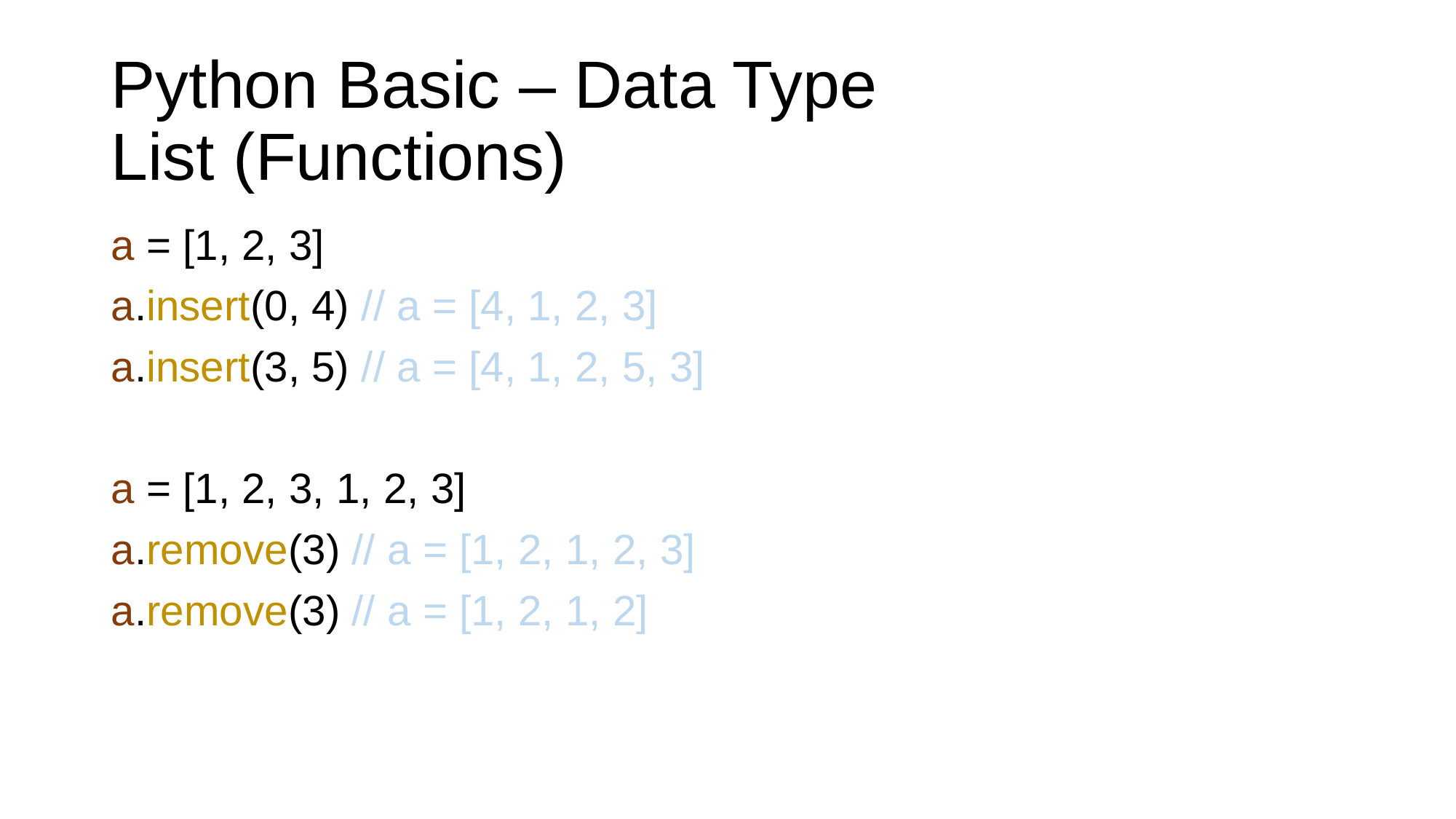

# Python Basic – Data Type List (Functions)
a = [1, 2, 3]
a.insert(0, 4) // a = [4, 1, 2, 3]
a.insert(3, 5) // a = [4, 1, 2, 5, 3]

a = [1, 2, 3, 1, 2, 3]
a.remove(3) // a = [1, 2, 1, 2, 3]
a.remove(3) // a = [1, 2, 1, 2]